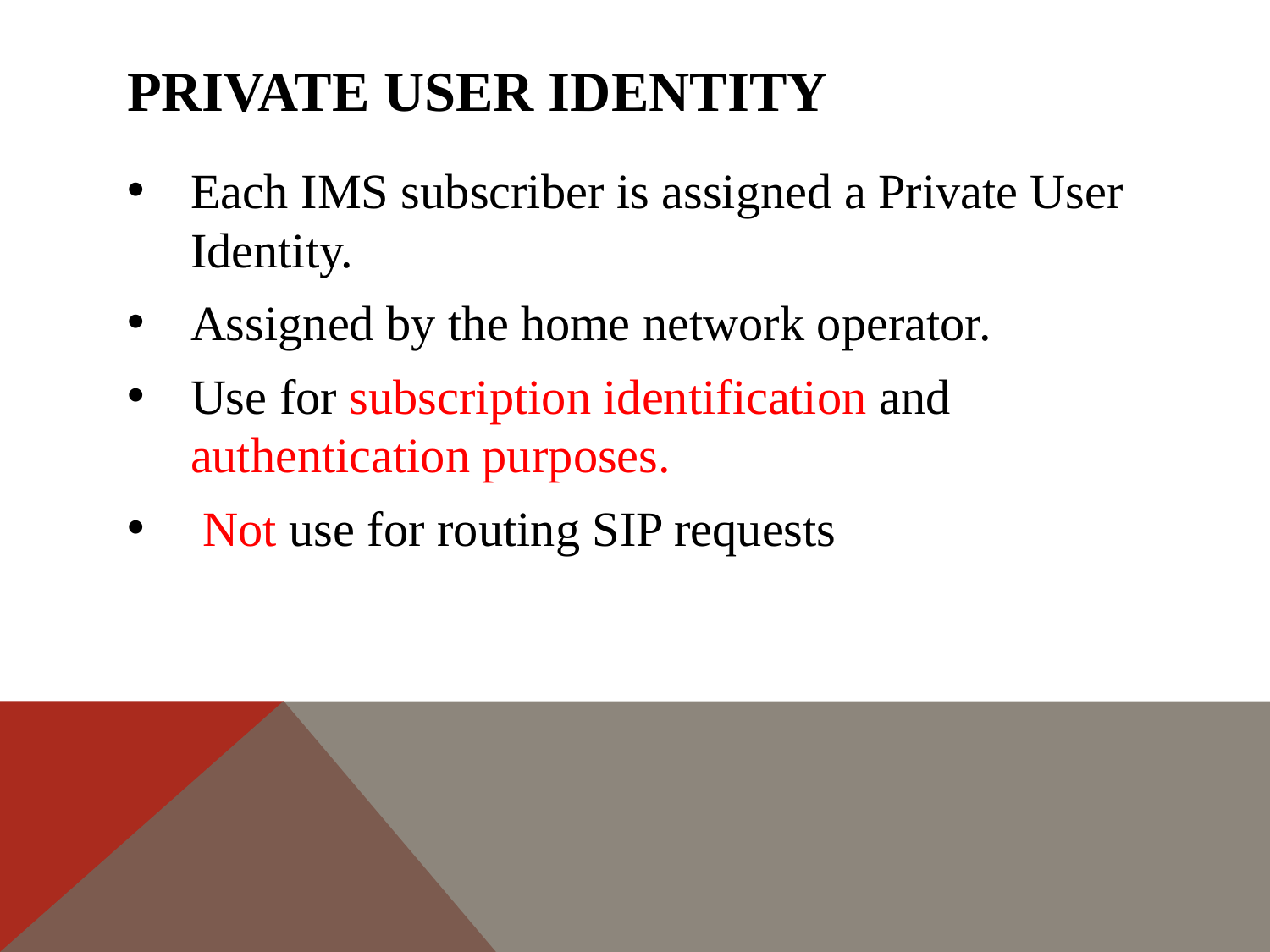

# Private USER IDENTITY
Each IMS subscriber is assigned a Private User Identity.
Assigned by the home network operator.
Use for subscription identification and authentication purposes.
 Not use for routing SIP requests